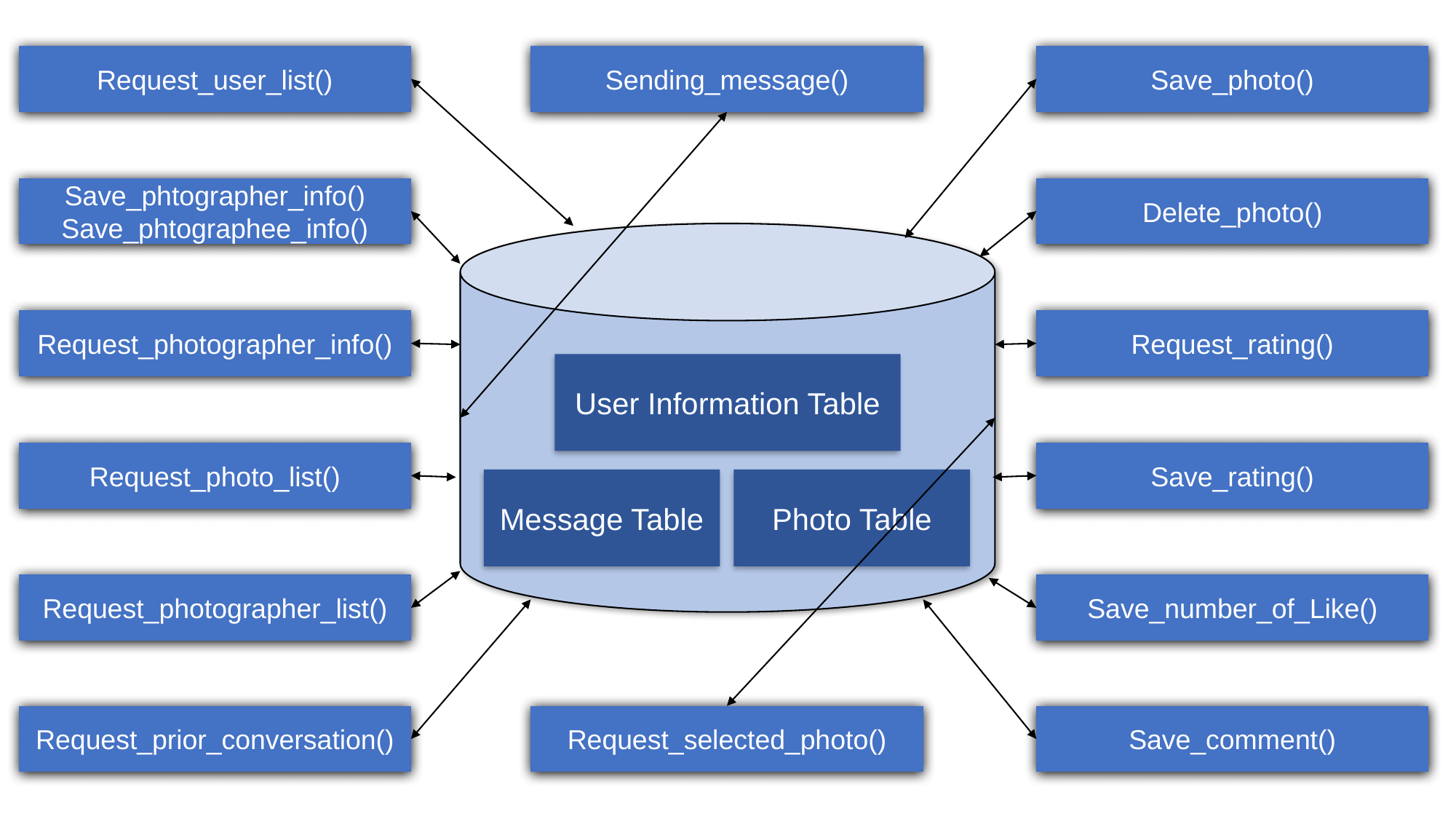

Request_user_list()
Sending_message()
Save_photo()
Save_phtographer_info()
Save_phtographee_info()
Delete_photo()

Request_photographer_info()
Request_rating()
User Information Table
Request_photo_list()
Save_rating()
Message Table
Photo Table
Request_photographer_list()
Save_number_of_Like()
Request_prior_conversation()
Request_selected_photo()
Save_comment()